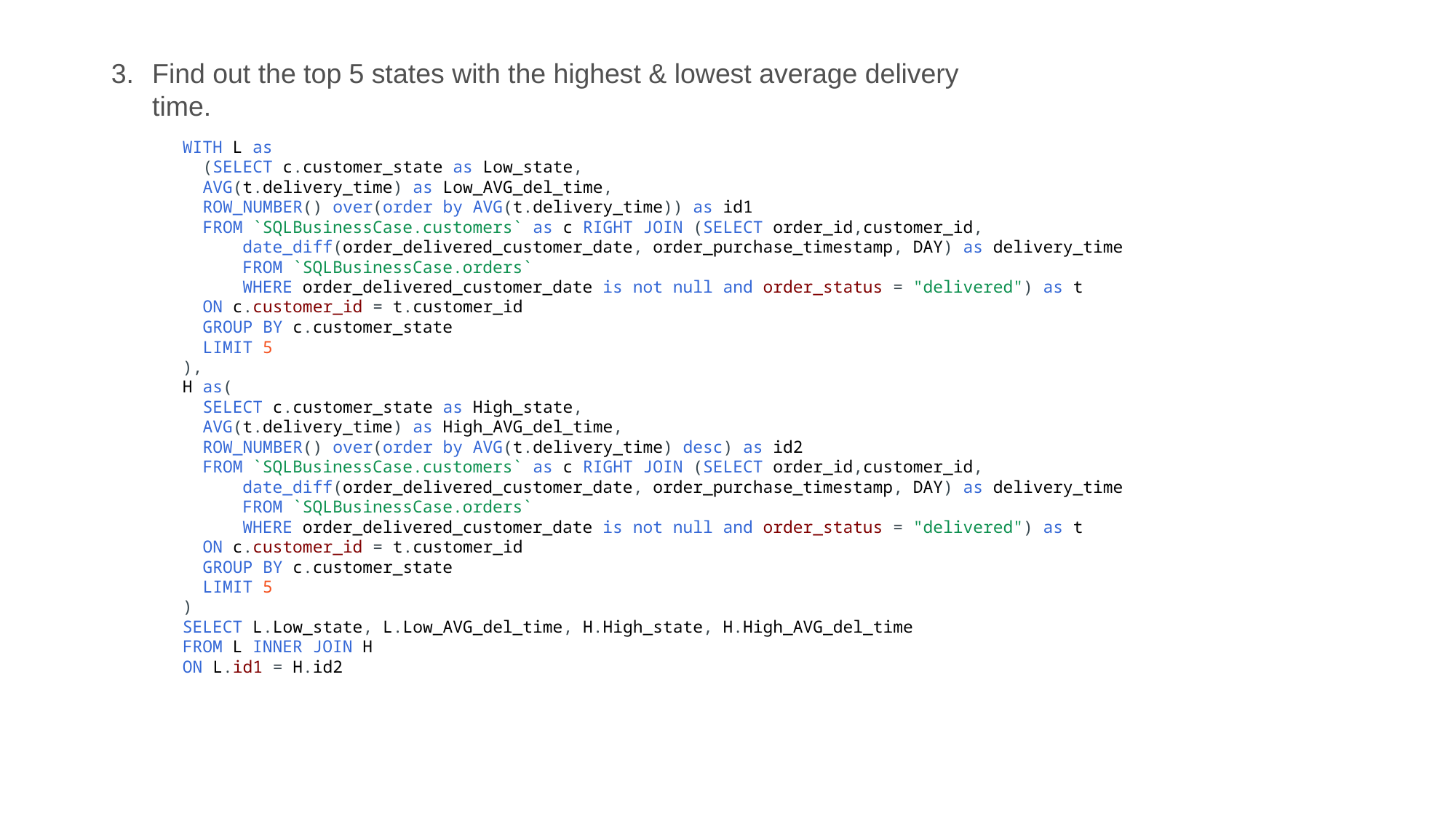

Find out the top 5 states with the highest & lowest average delivery time.
WITH L as
  (SELECT c.customer_state as Low_state,
  AVG(t.delivery_time) as Low_AVG_del_time,
  ROW_NUMBER() over(order by AVG(t.delivery_time)) as id1
  FROM `SQLBusinessCase.customers` as c RIGHT JOIN (SELECT order_id,customer_id,
      date_diff(order_delivered_customer_date, order_purchase_timestamp, DAY) as delivery_time
      FROM `SQLBusinessCase.orders`
      WHERE order_delivered_customer_date is not null and order_status = "delivered") as t
  ON c.customer_id = t.customer_id
  GROUP BY c.customer_state
  LIMIT 5
),
H as(
  SELECT c.customer_state as High_state,
  AVG(t.delivery_time) as High_AVG_del_time,
  ROW_NUMBER() over(order by AVG(t.delivery_time) desc) as id2
  FROM `SQLBusinessCase.customers` as c RIGHT JOIN (SELECT order_id,customer_id,
      date_diff(order_delivered_customer_date, order_purchase_timestamp, DAY) as delivery_time
      FROM `SQLBusinessCase.orders`
      WHERE order_delivered_customer_date is not null and order_status = "delivered") as t
  ON c.customer_id = t.customer_id
  GROUP BY c.customer_state
  LIMIT 5
)
SELECT L.Low_state, L.Low_AVG_del_time, H.High_state, H.High_AVG_del_time
FROM L INNER JOIN H
ON L.id1 = H.id2